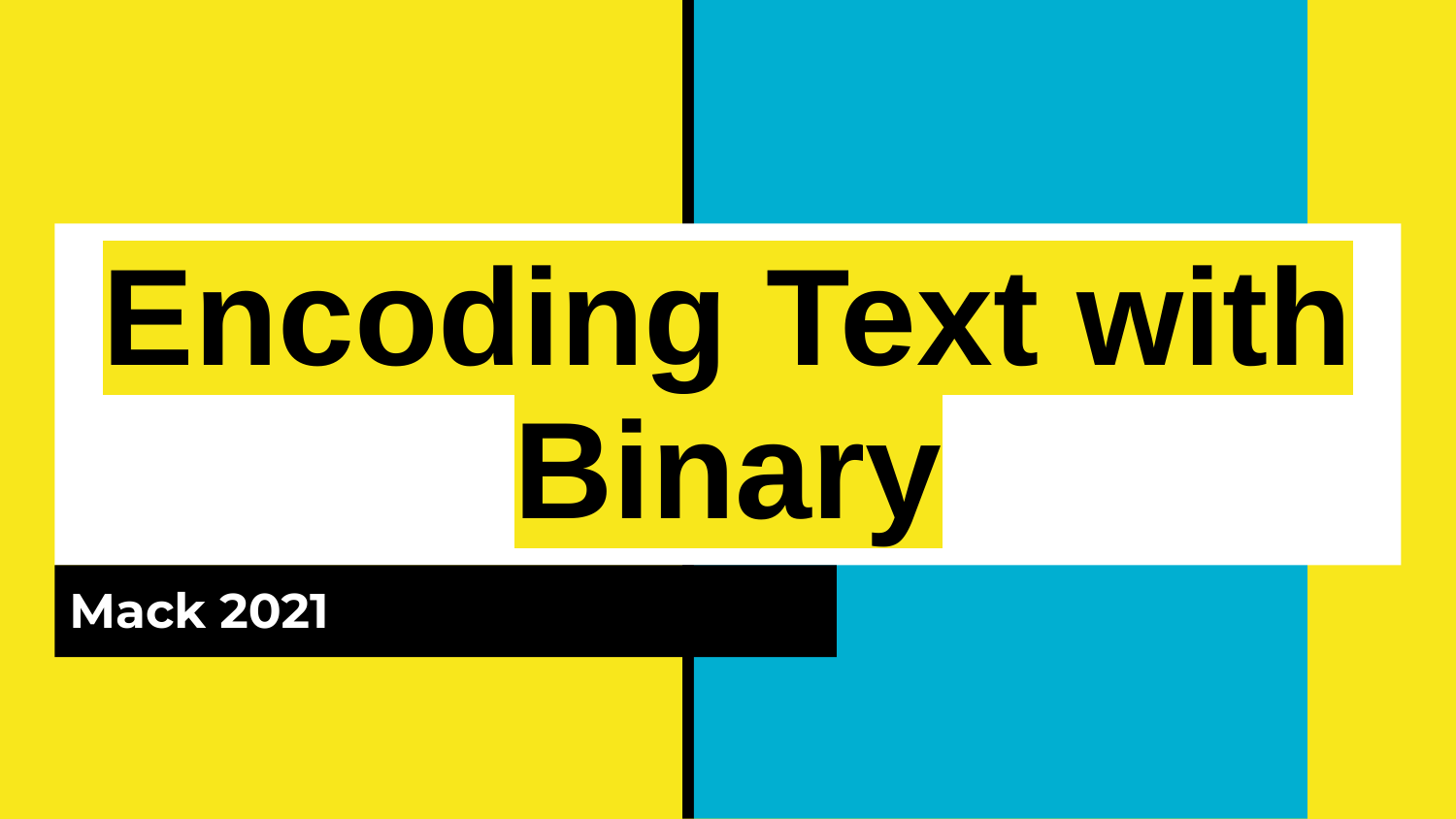

# Encoding Text with Binary
Mack 2021